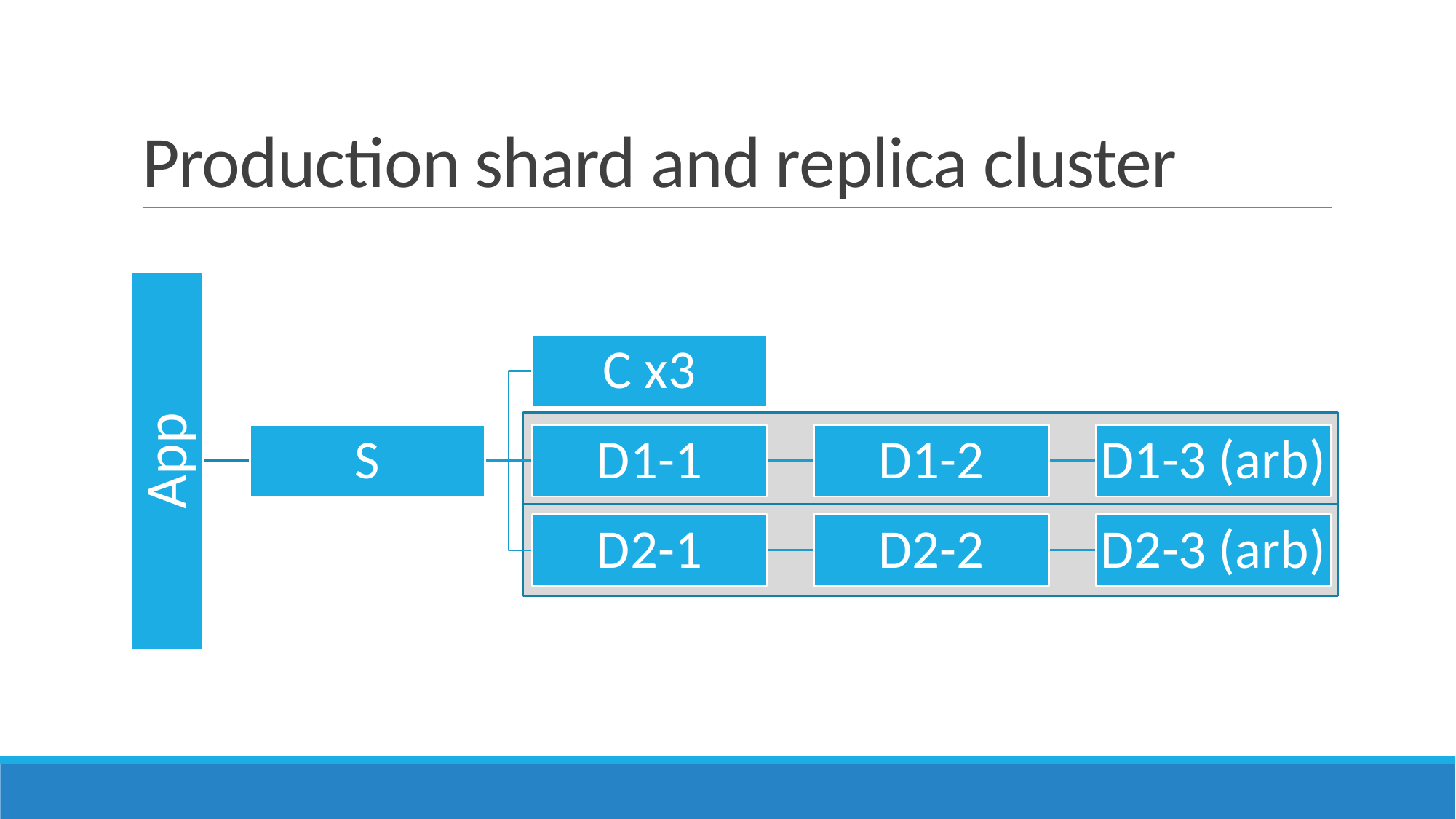

# Production shard and replica cluster

App
S
C x3
D1-1
D1-2
D1-3 (arb)
D2-1
D2-2
D2-3 (arb)